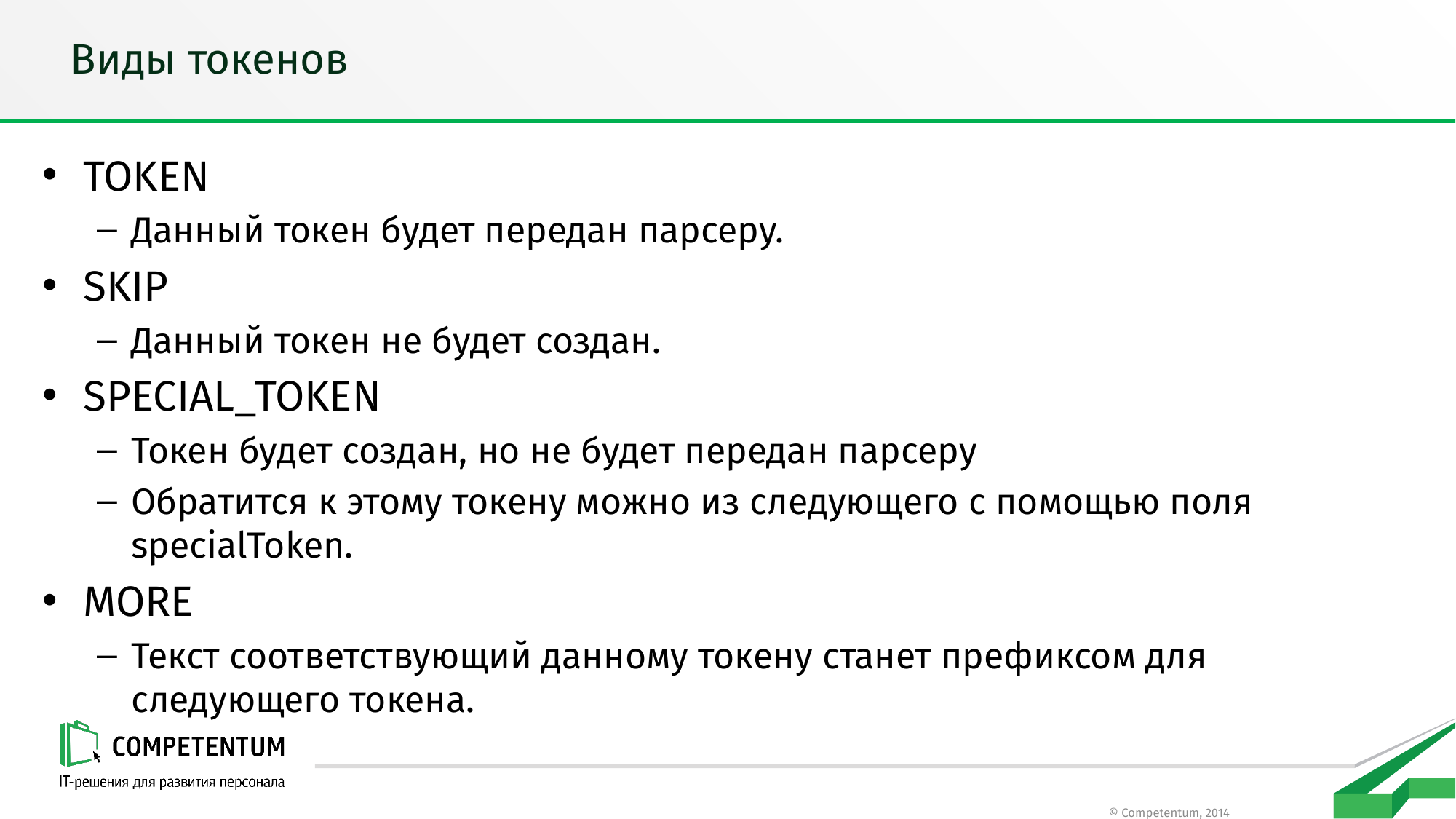

# Виды токенов
TOKEN
Данный токен будет передан парсеру.
SKIP
Данный токен не будет создан.
SPECIAL_TOKEN
Токен будет создан, но не будет передан парсеру
Обратится к этому токену можно из следующего с помощью поля specialToken.
MORE
Текст соответствующий данному токену станет префиксом для следующего токена.